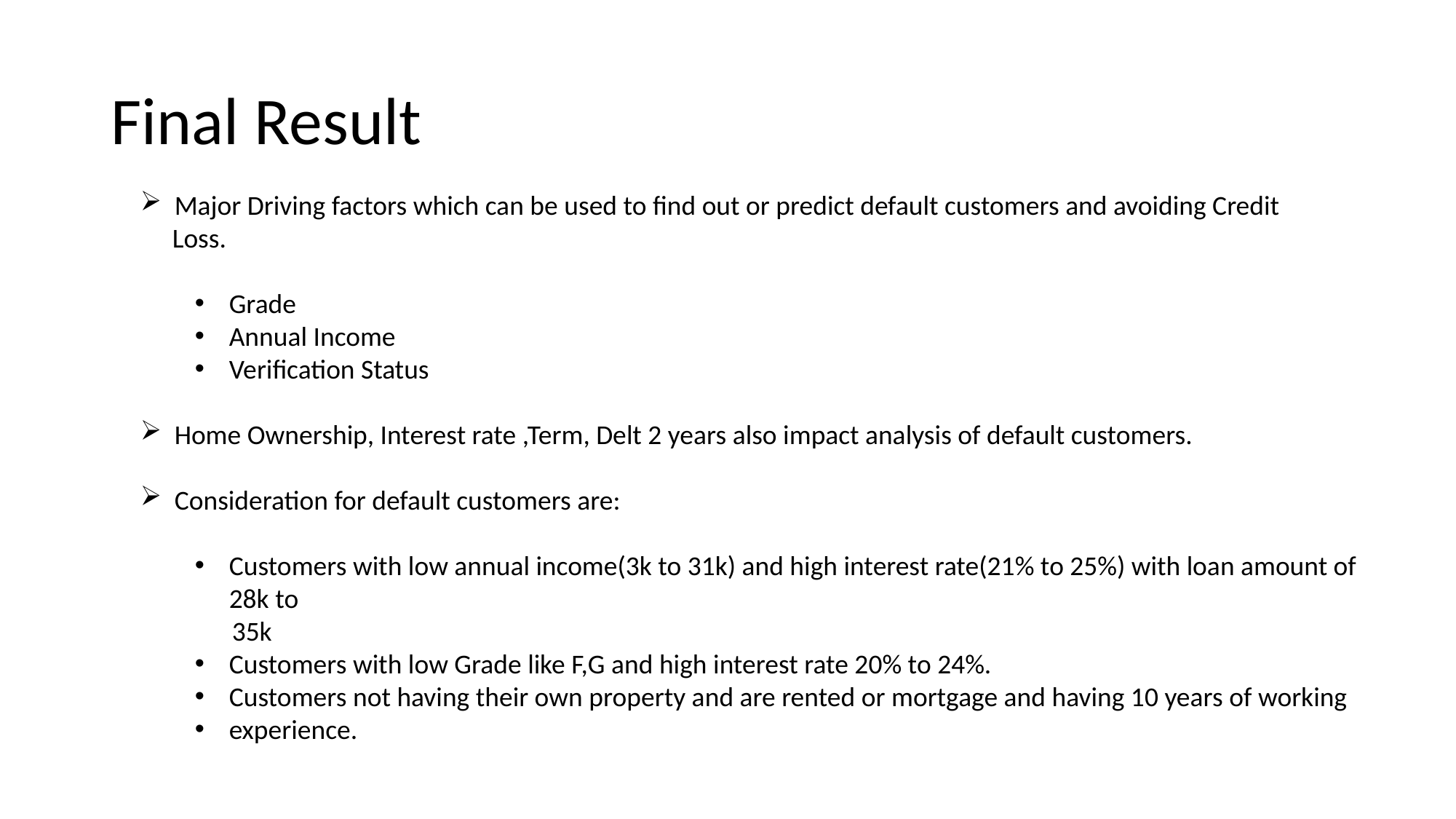

# Final Result
Major Driving factors which can be used to find out or predict default customers and avoiding Credit
              Loss.

Grade
Annual Income
Verification Status

Home Ownership, Interest rate ,Term, Delt 2 years also impact analysis of default customers.

Consideration for default customers are:

Customers with low annual income(3k to 31k) and high interest rate(21% to 25%) with loan amount of 28k to
      35k
Customers with low Grade like F,G and high interest rate 20% to 24%.
Customers not having their own property and are rented or mortgage and having 10 years of working
experience.